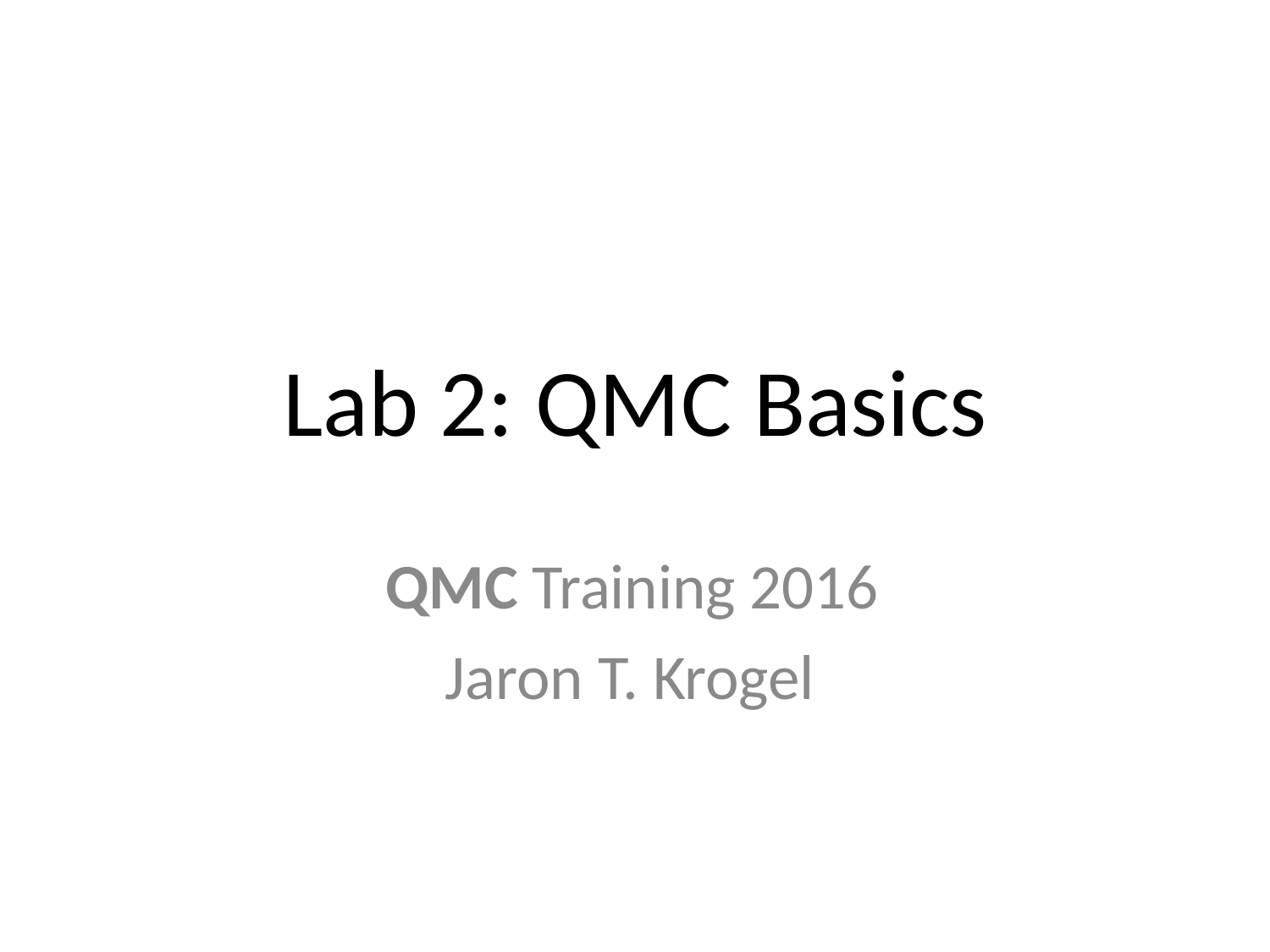

Lab 2: QMC Basics
QMC Training 2016  Jaron T. Krogel